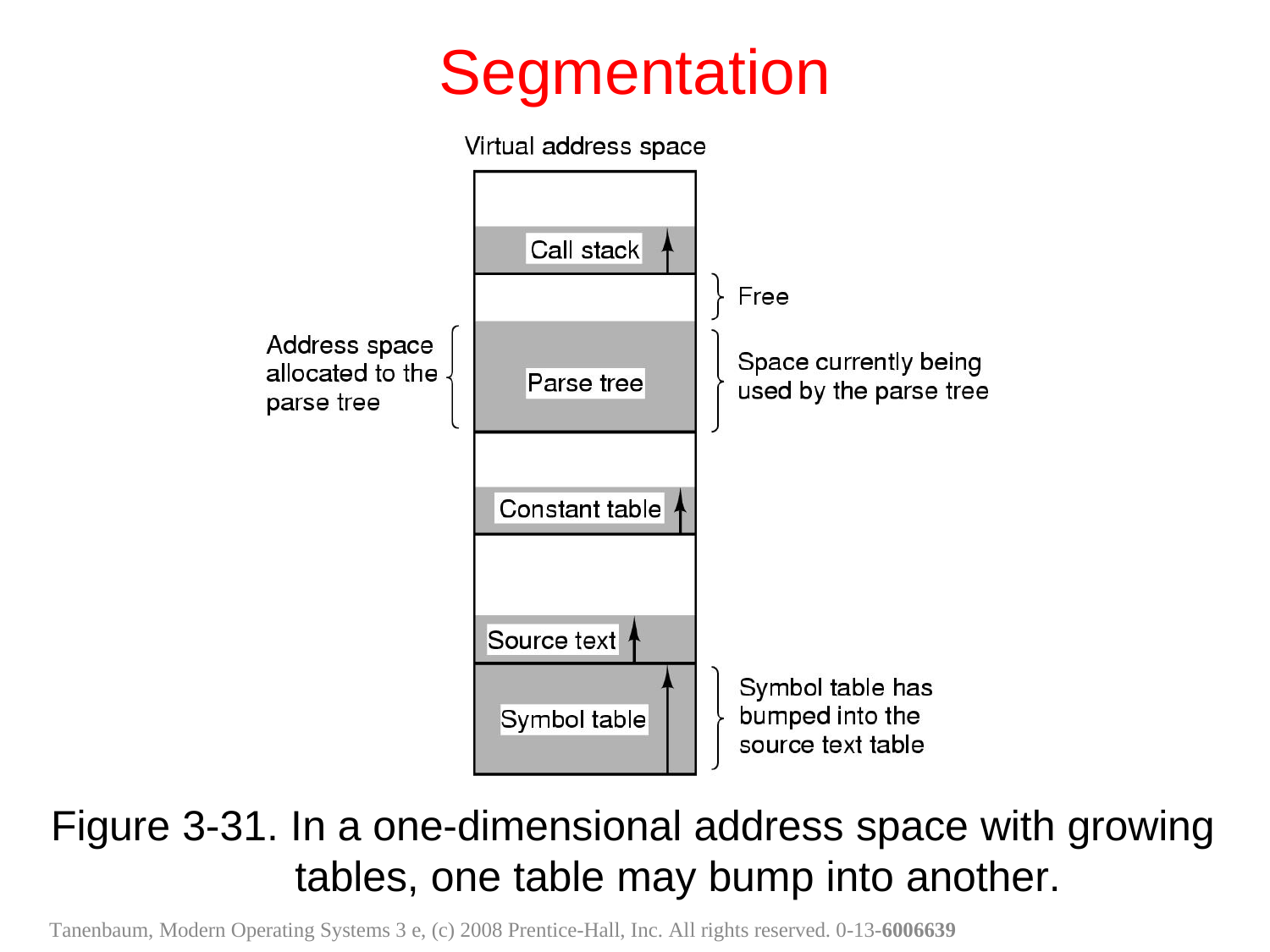

Segmentation

Figure 3-31. In a one-dimensional address space with growing tables, one table may bump into another.
Tanenbaum, Modern Operating Systems 3 e, (c) 2008 Prentice-Hall, Inc. All rights reserved. 0-13-6006639